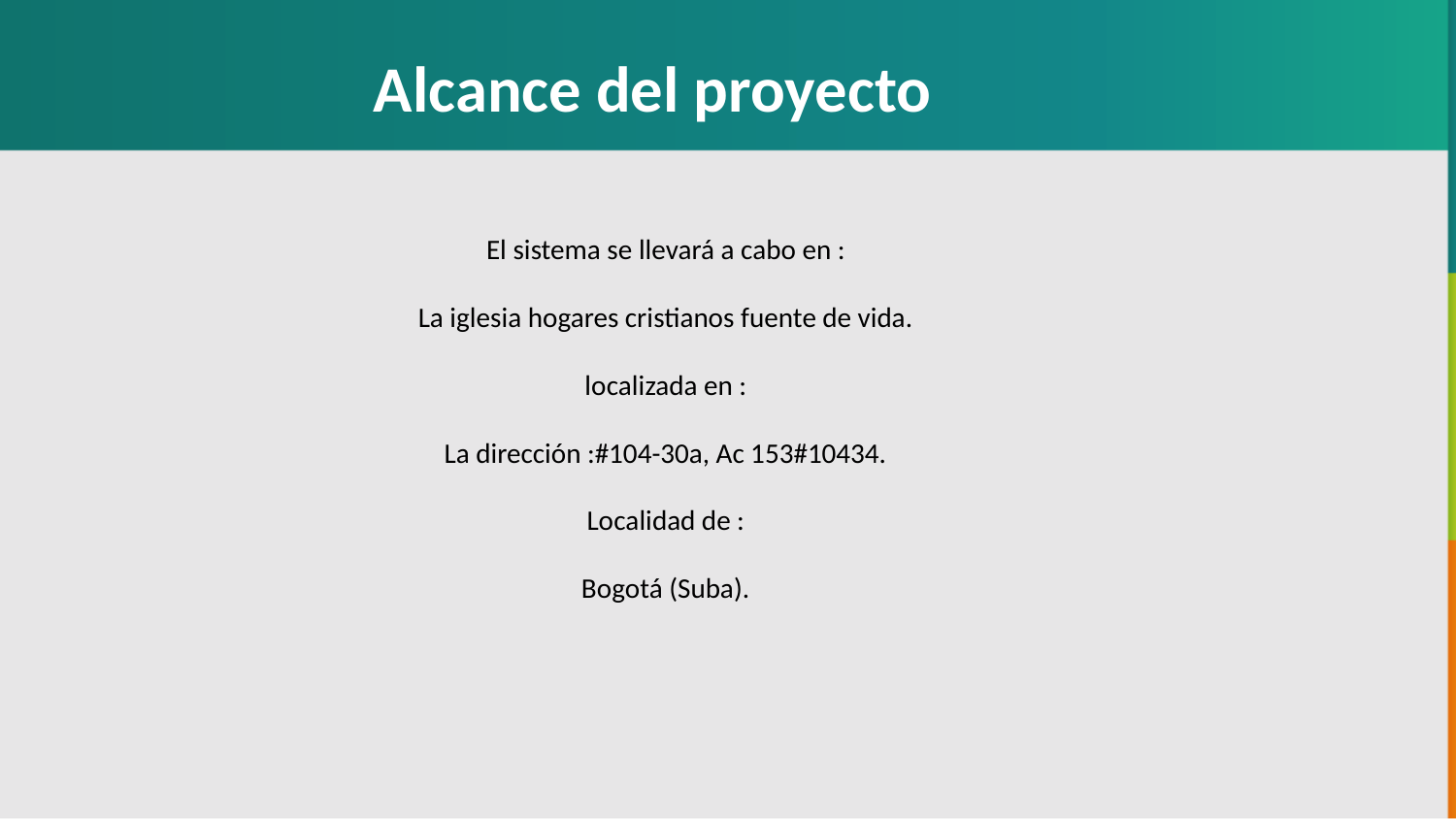

Alcance del proyecto

El sistema se llevará a cabo en :

La iglesia hogares cristianos fuente de vida.

localizada en :

La dirección :#104-30a, Ac 153#10434.

Localidad de :

Bogotá (Suba).